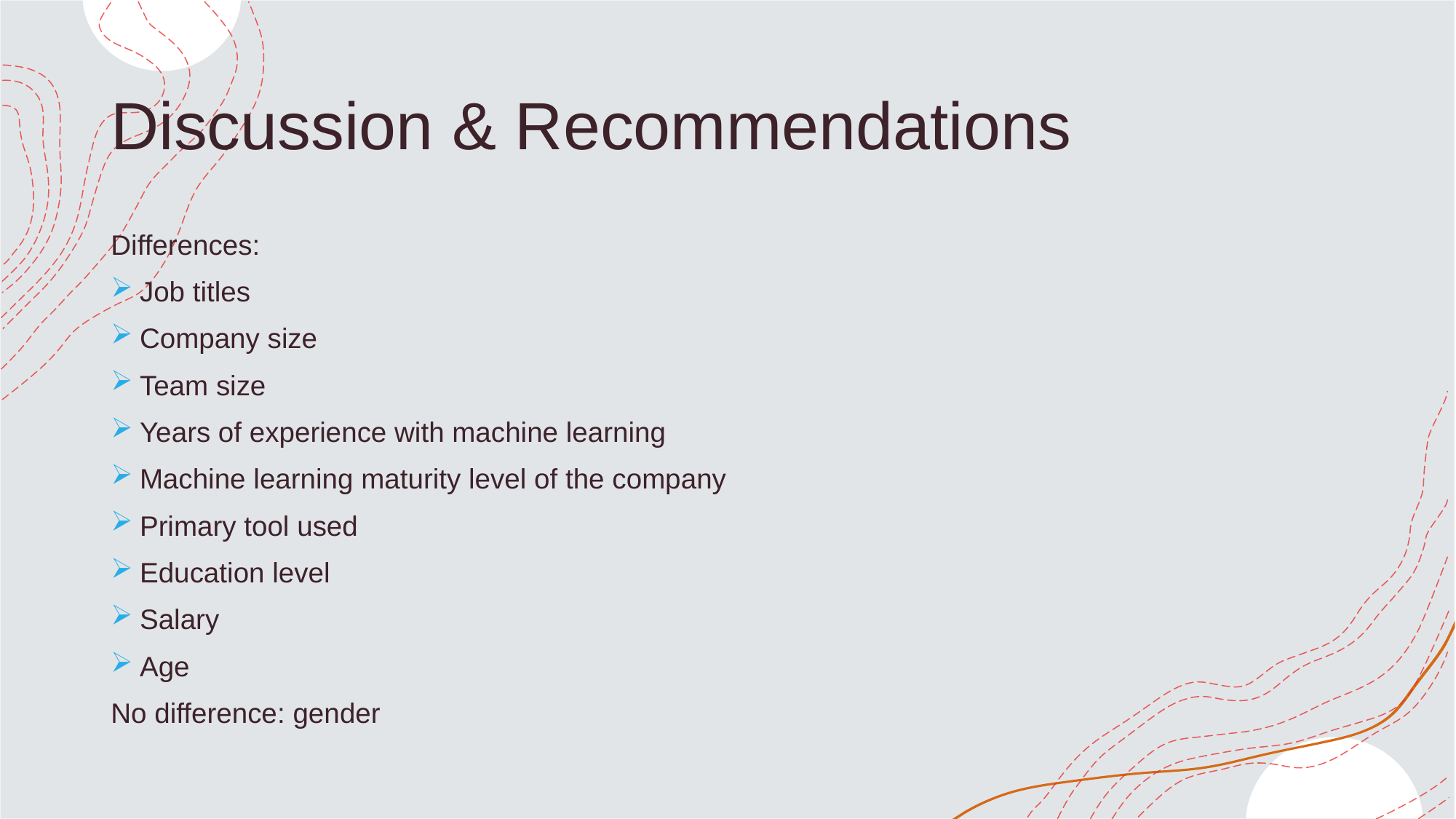

# Discussion & Recommendations
Differences:
Job titles
Company size
Team size
Years of experience with machine learning
Machine learning maturity level of the company
Primary tool used
Education level
Salary
Age
No difference: gender